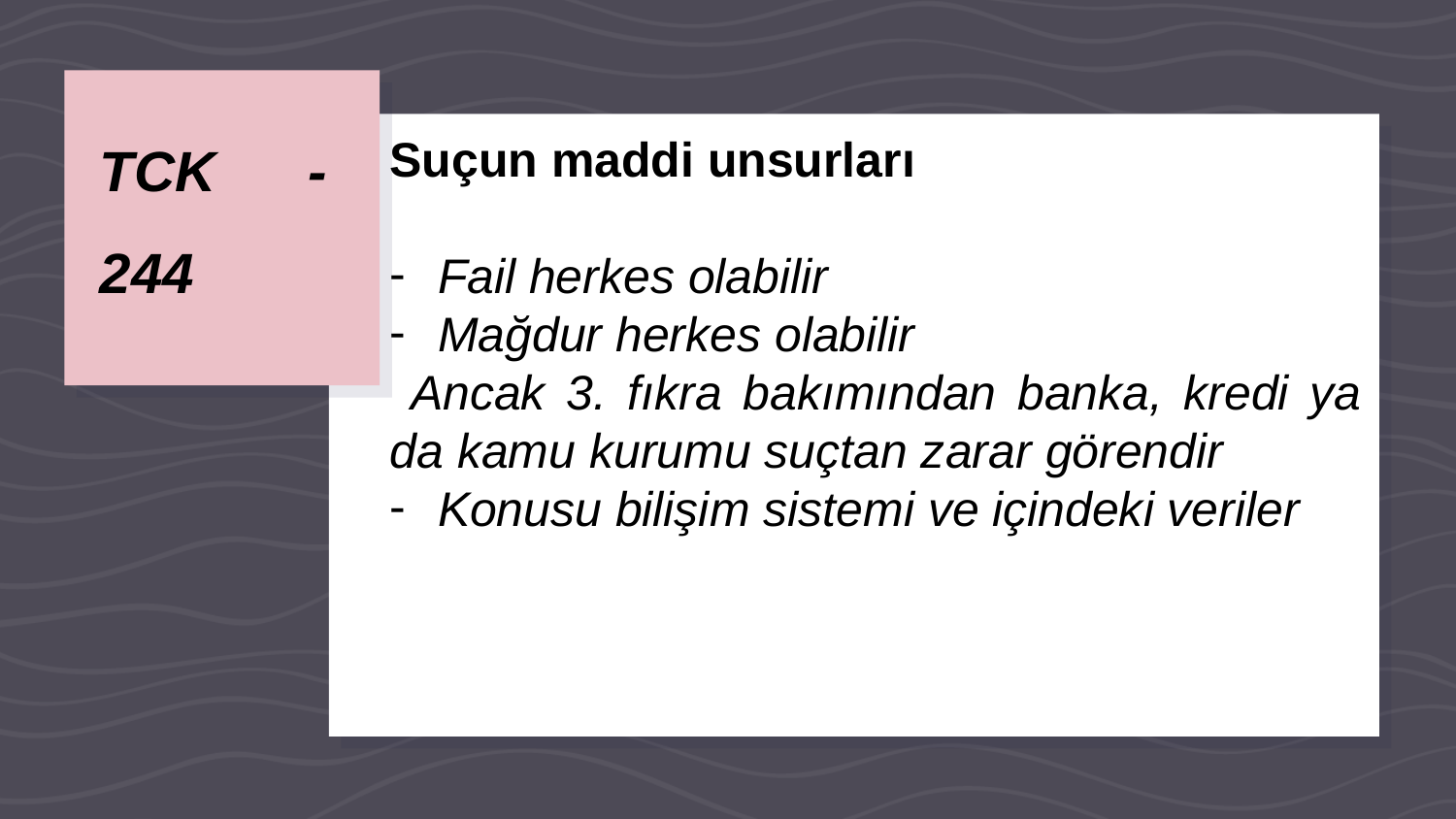

# TCK -244
Suçun maddi unsurları

 Fail herkes olabilir
 Mağdur herkes olabilir
 Ancak 3. fıkra bakımından banka, kredi ya da kamu kurumu suçtan zarar görendir
 Konusu bilişim sistemi ve içindeki veriler